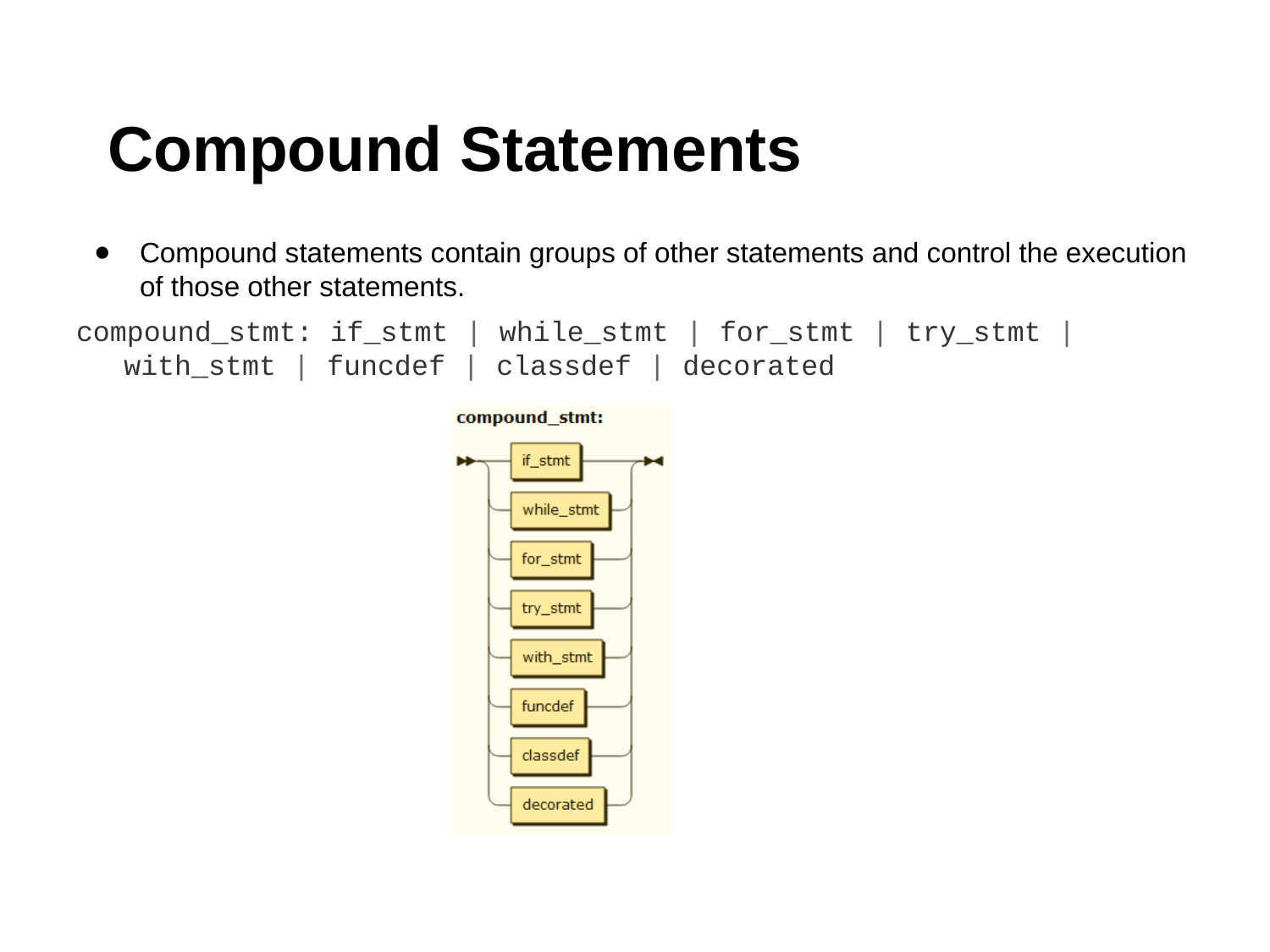

# Compound Statements
Compound statements contain groups of other statements and control the execution of those other statements.
compound_stmt: if_stmt | while_stmt | for_stmt | try_stmt | with_stmt | funcdef | classdef | decorated